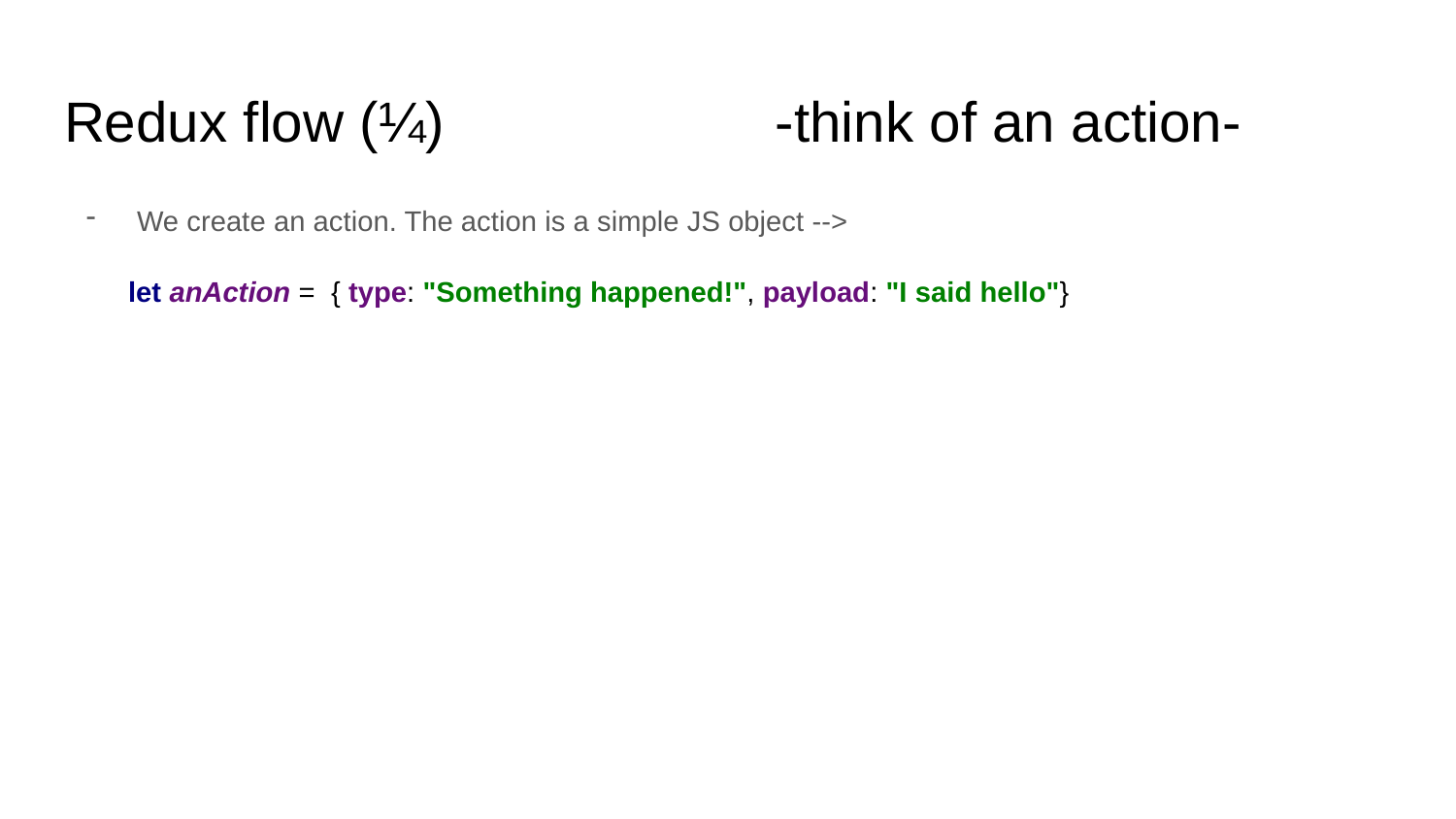

# Redux flow (¼)                     -think of an action-
We create an action. The action is a simple JS object -->
        let anAction =  { type: "Something happened!", payload: "I said hello"}